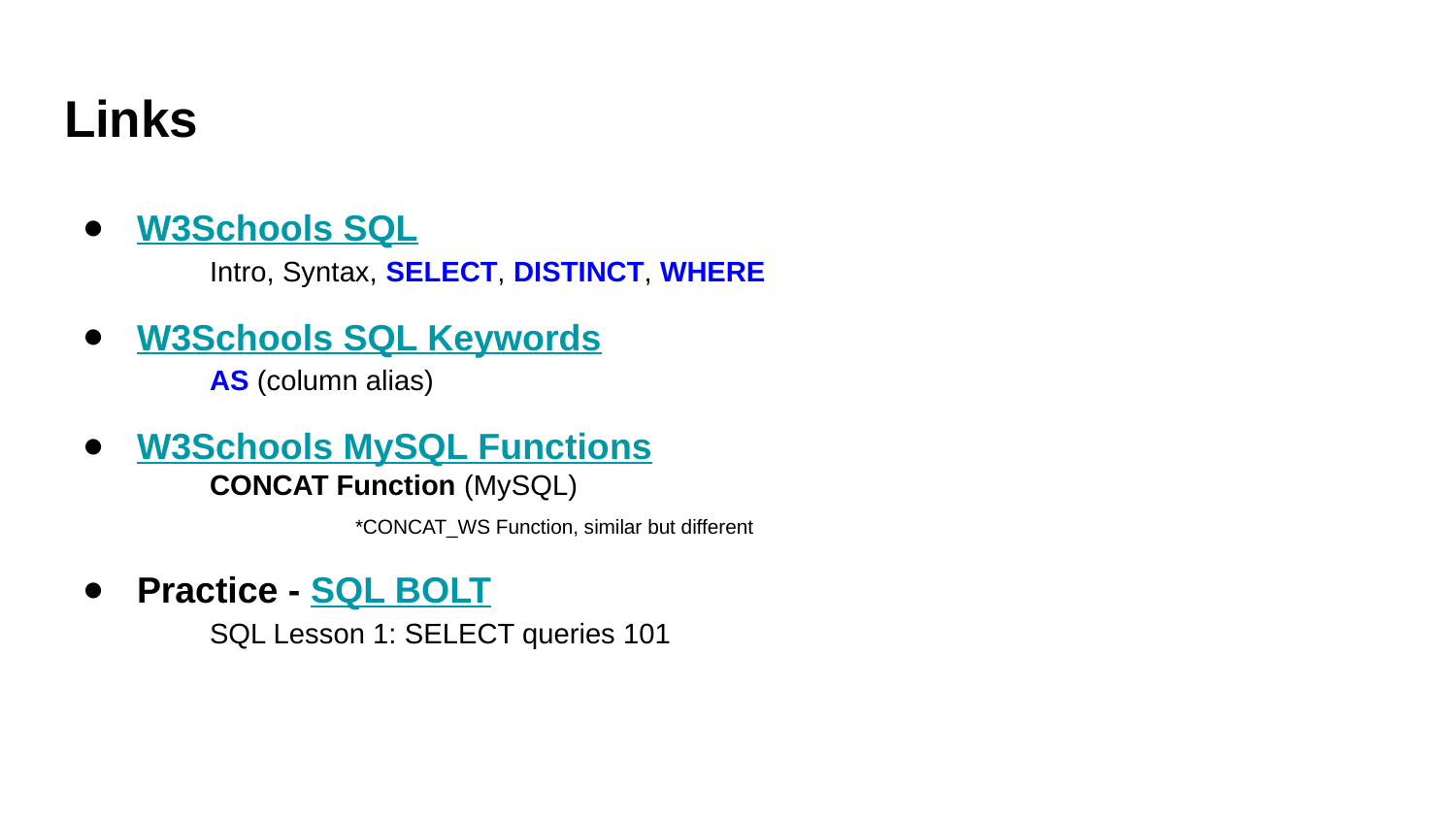

# Links
W3Schools SQL
Intro, Syntax, SELECT, DISTINCT, WHERE
W3Schools SQL Keywords
AS (column alias)
W3Schools MySQL Functions
CONCAT Function (MySQL)
	*CONCAT_WS Function, similar but different
Practice - SQL BOLT
SQL Lesson 1: SELECT queries 101